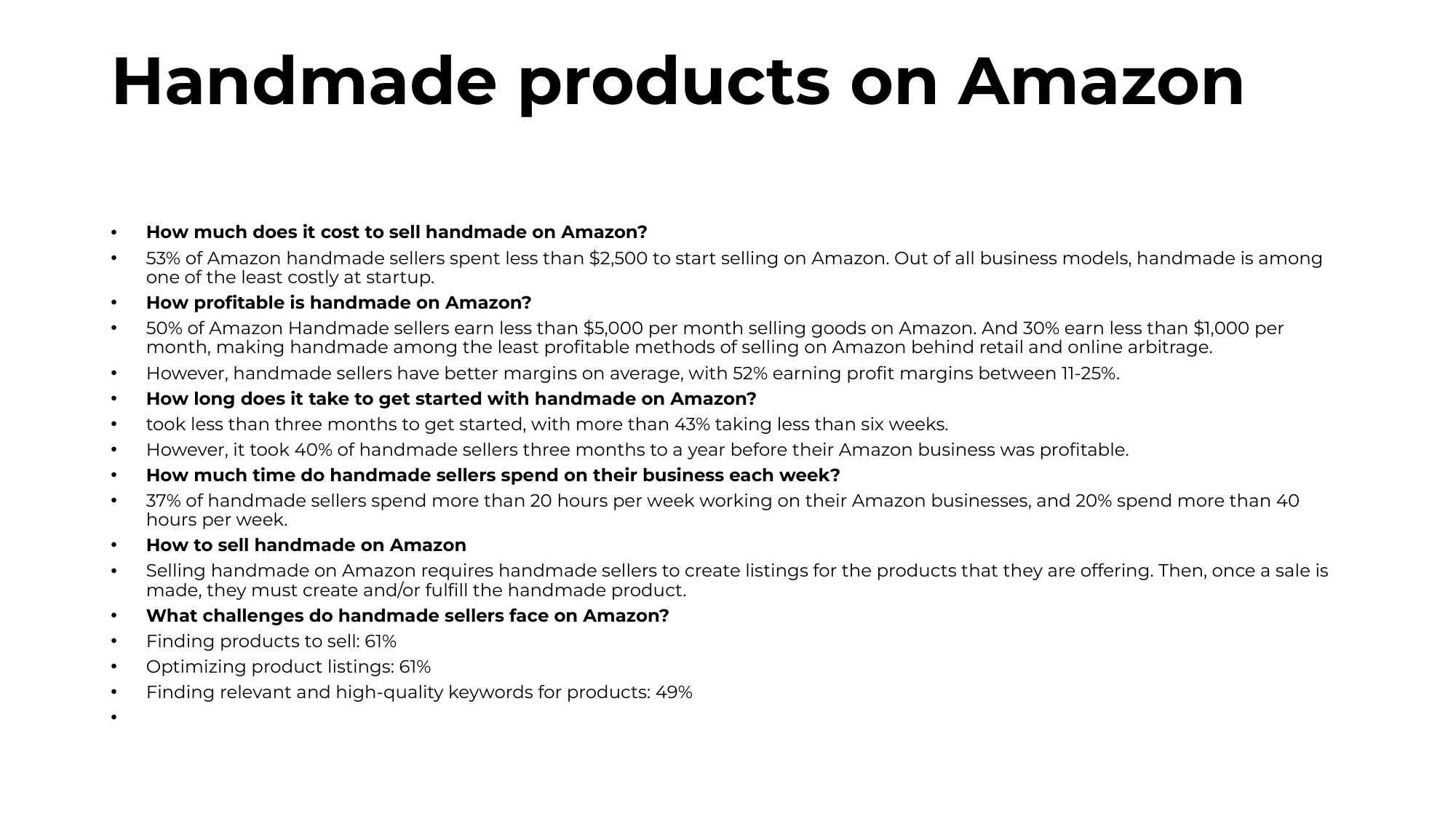

# Handmade products on Amazon
How much does it cost to sell handmade on Amazon?
53% of Amazon handmade sellers spent less than $2,500 to start selling on Amazon. Out of all business models, handmade is among one of the least costly at startup.
How profitable is handmade on Amazon?
50% of Amazon Handmade sellers earn less than $5,000 per month selling goods on Amazon. And 30% earn less than $1,000 per month, making handmade among the least profitable methods of selling on Amazon behind retail and online arbitrage.
However, handmade sellers have better margins on average, with 52% earning profit margins between 11-25%.
How long does it take to get started with handmade on Amazon?
took less than three months to get started, with more than 43% taking less than six weeks.
However, it took 40% of handmade sellers three months to a year before their Amazon business was profitable.
How much time do handmade sellers spend on their business each week?
37% of handmade sellers spend more than 20 hours per week working on their Amazon businesses, and 20% spend more than 40 hours per week.
How to sell handmade on Amazon
Selling handmade on Amazon requires handmade sellers to create listings for the products that they are offering. Then, once a sale is made, they must create and/or fulfill the handmade product.
What challenges do handmade sellers face on Amazon?
Finding products to sell: 61%
Optimizing product listings: 61%
Finding relevant and high-quality keywords for products: 49%